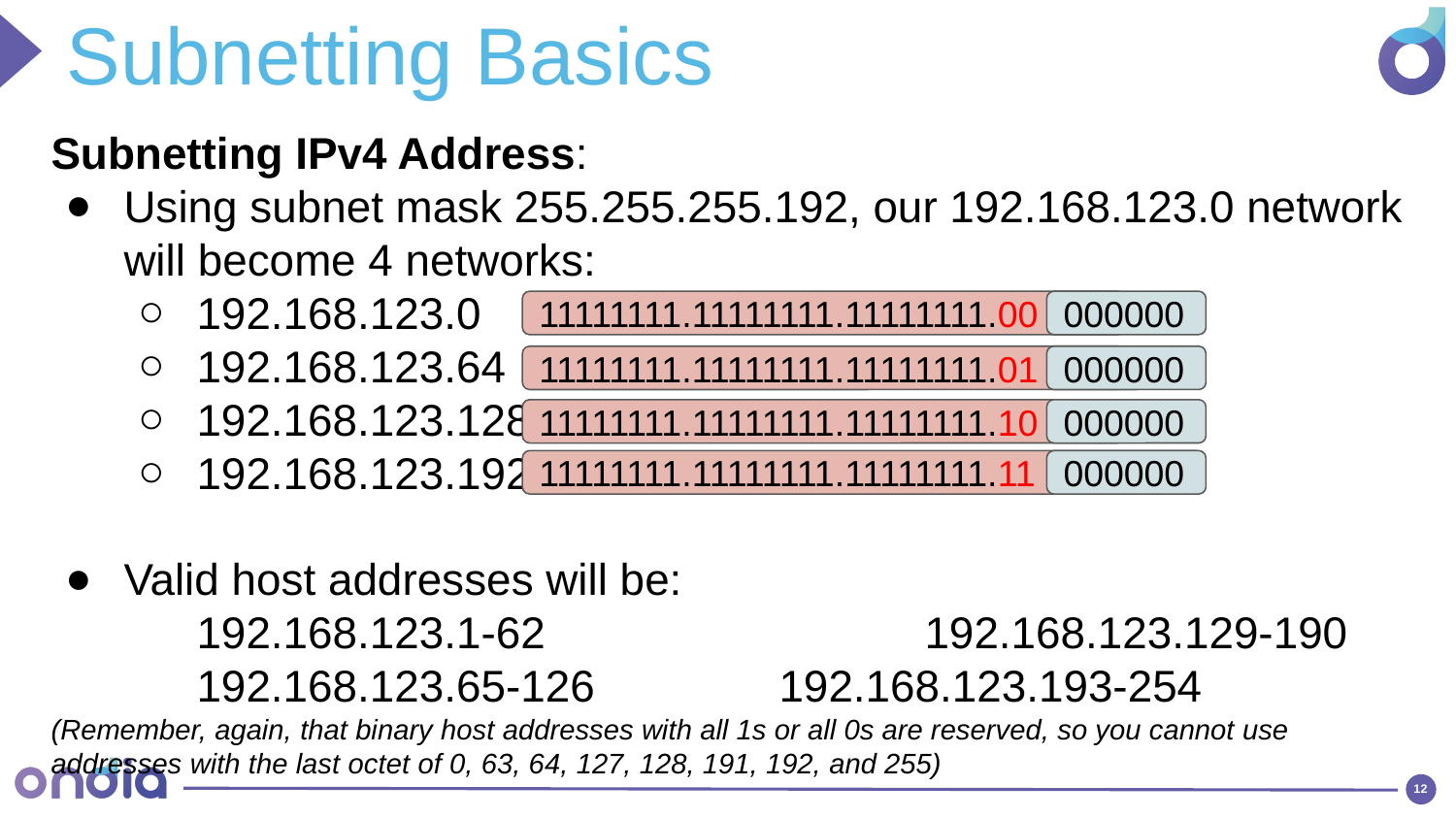

Subnetting Basics
Subnetting IPv4 Address:
Using subnet mask 255.255.255.192, our 192.168.123.0 network will become 4 networks:
192.168.123.0
192.168.123.64
192.168.123.128
192.168.123.192

Valid host addresses will be:
192.168.123.1-62			192.168.123.129-190
192.168.123.65-126		192.168.123.193-254
(Remember, again, that binary host addresses with all 1s or all 0s are reserved, so you cannot use addresses with the last octet of 0, 63, 64, 127, 128, 191, 192, and 255)

11111111.11111111.11111111.00
000000
11111111.11111111.11111111.01
000000
11111111.11111111.11111111.10
000000
11111111.11111111.11111111.11
000000